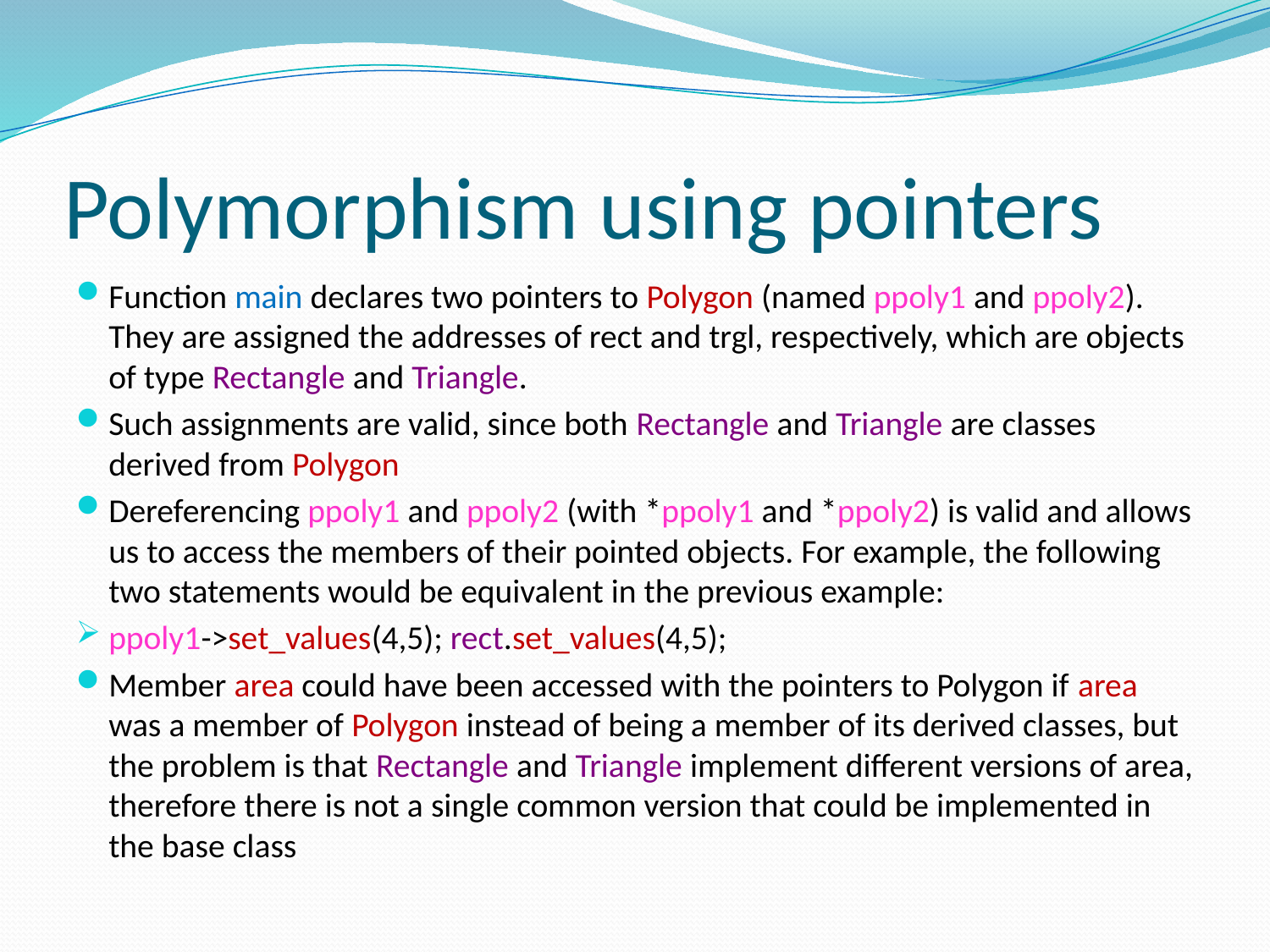

# Polymorphism using pointers
Function main declares two pointers to Polygon (named ppoly1 and ppoly2). They are assigned the addresses of rect and trgl, respectively, which are objects of type Rectangle and Triangle.
Such assignments are valid, since both Rectangle and Triangle are classes derived from Polygon
Dereferencing ppoly1 and ppoly2 (with *ppoly1 and *ppoly2) is valid and allows us to access the members of their pointed objects. For example, the following two statements would be equivalent in the previous example:
ppoly1->set_values(4,5); rect.set_values(4,5);
Member area could have been accessed with the pointers to Polygon if area was a member of Polygon instead of being a member of its derived classes, but the problem is that Rectangle and Triangle implement different versions of area, therefore there is not a single common version that could be implemented in the base class